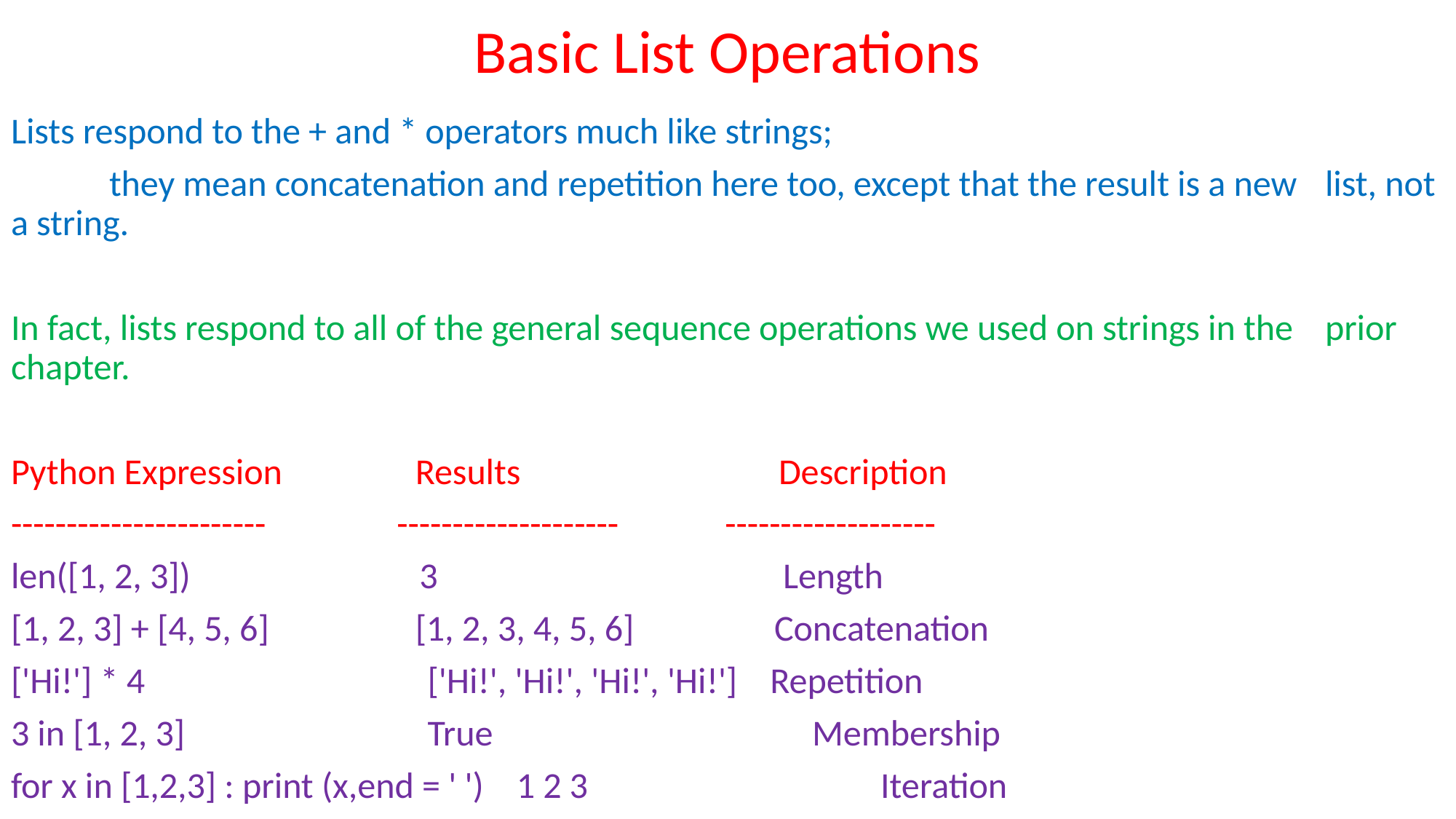

# Basic List Operations
Lists respond to the + and * operators much like strings;
            they mean concatenation and repetition here too, except that the result is a new 	list, not a string.

In fact, lists respond to all of the general sequence operations we used on strings in the 	prior chapter.

Python Expression	               Results	                         Description
-----------------------                --------------------             -------------------
len([1, 2, 3])	                           3	                                     Length
[1, 2, 3] + [4, 5, 6]	               [1, 2, 3, 4, 5, 6]	             Concatenation
['Hi!'] * 4	                            ['Hi!', 'Hi!', 'Hi!', 'Hi!']	 Repetition
3 in [1, 2, 3]	                            True                                       Membership
for x in [1,2,3] : print (x,end = ' ')    1 2 3	                          Iteration